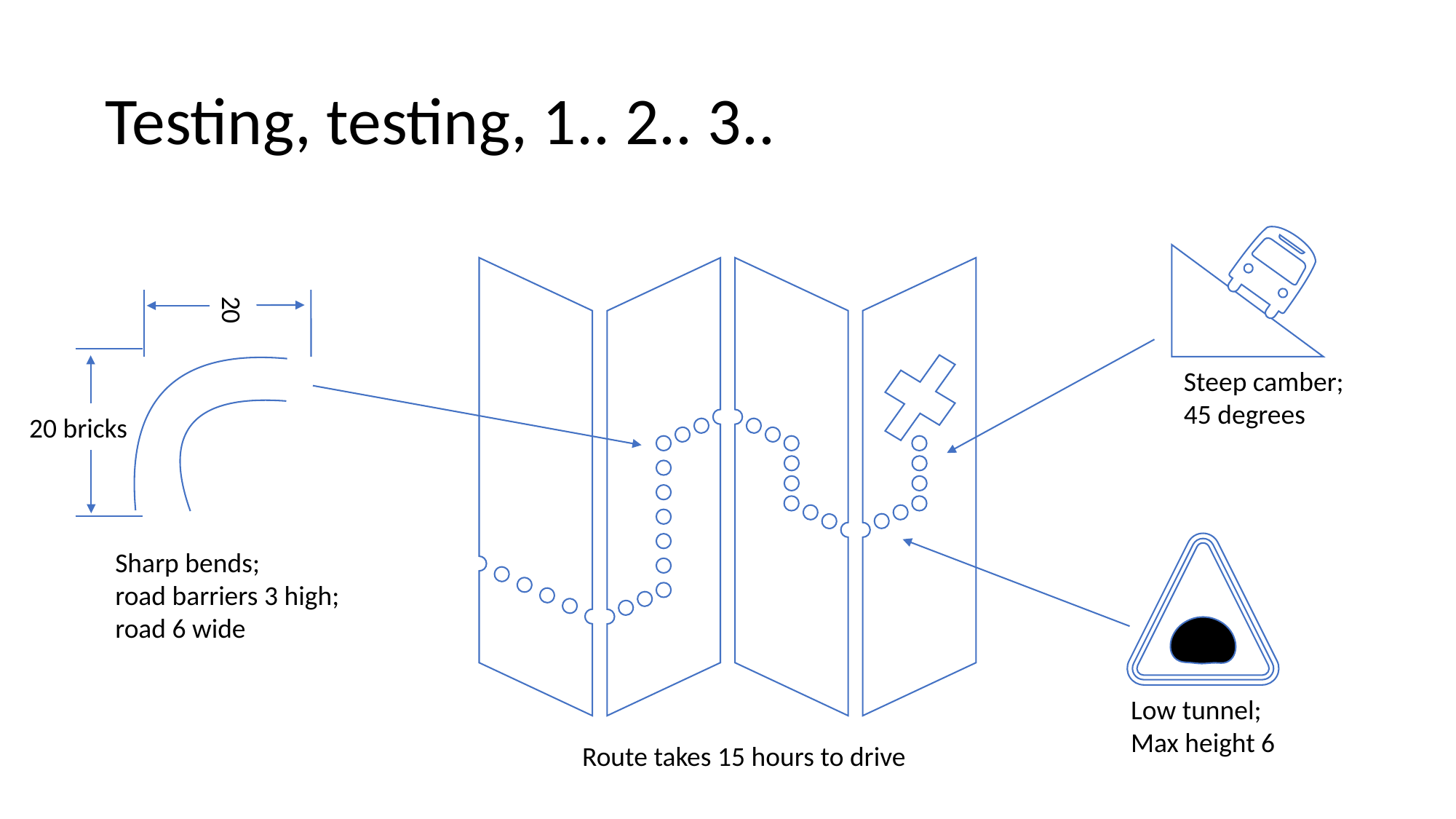

# Testing, testing, 1.. 2.. 3..

20

Steep camber;
45 degrees

20 bricks

Sharp bends;
road barriers 3 high;
road 6 wide

Low tunnel;
Max height 6
Route takes 15 hours to drive